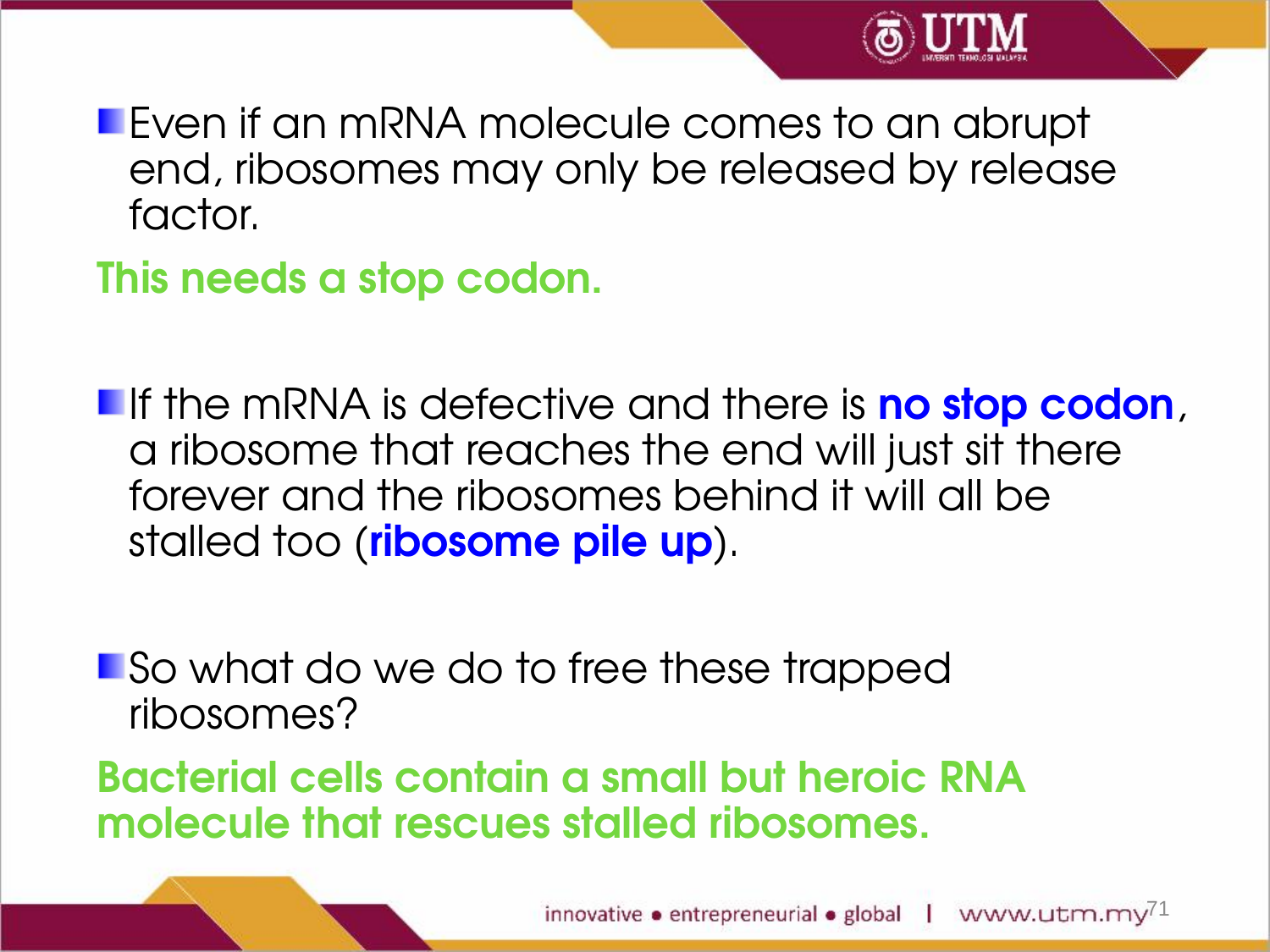

Even if an mRNA molecule comes to an abrupt end, ribosomes may only be released by release factor.
This needs a stop codon.

If the mRNA is defective and there is no stop codon, a ribosome that reaches the end will just sit there forever and the ribosomes behind it will all be stalled too (ribosome pile up).

So what do we do to free these trapped ribosomes?
Bacterial cells contain a small but heroic RNA molecule that rescues stalled ribosomes.
71